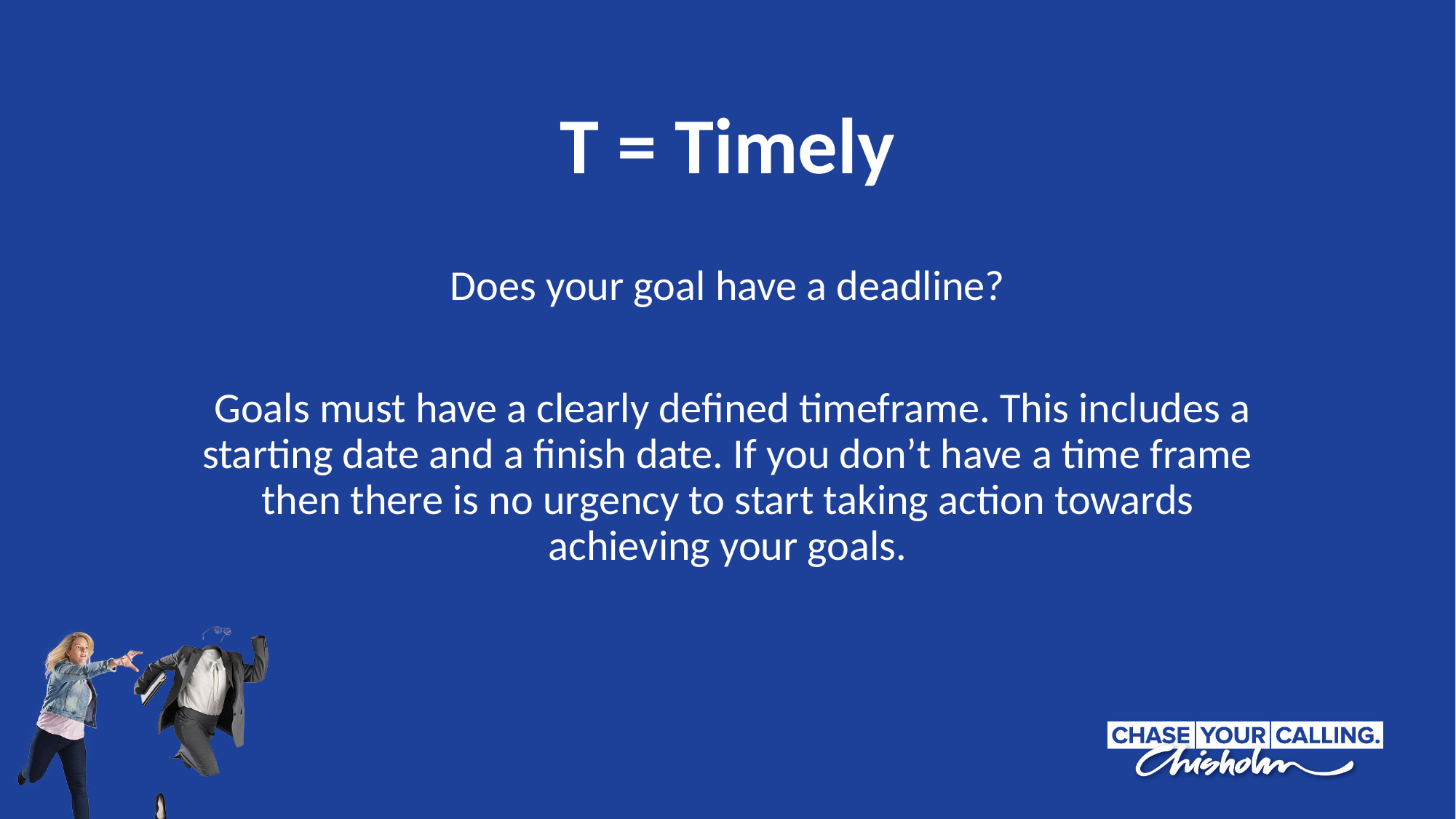

T = Timely
Does your goal have a deadline?

 Goals must have a clearly defined timeframe. This includes a starting date and a finish date. If you don’t have a time frame then there is no urgency to start taking action towards achieving your goals.